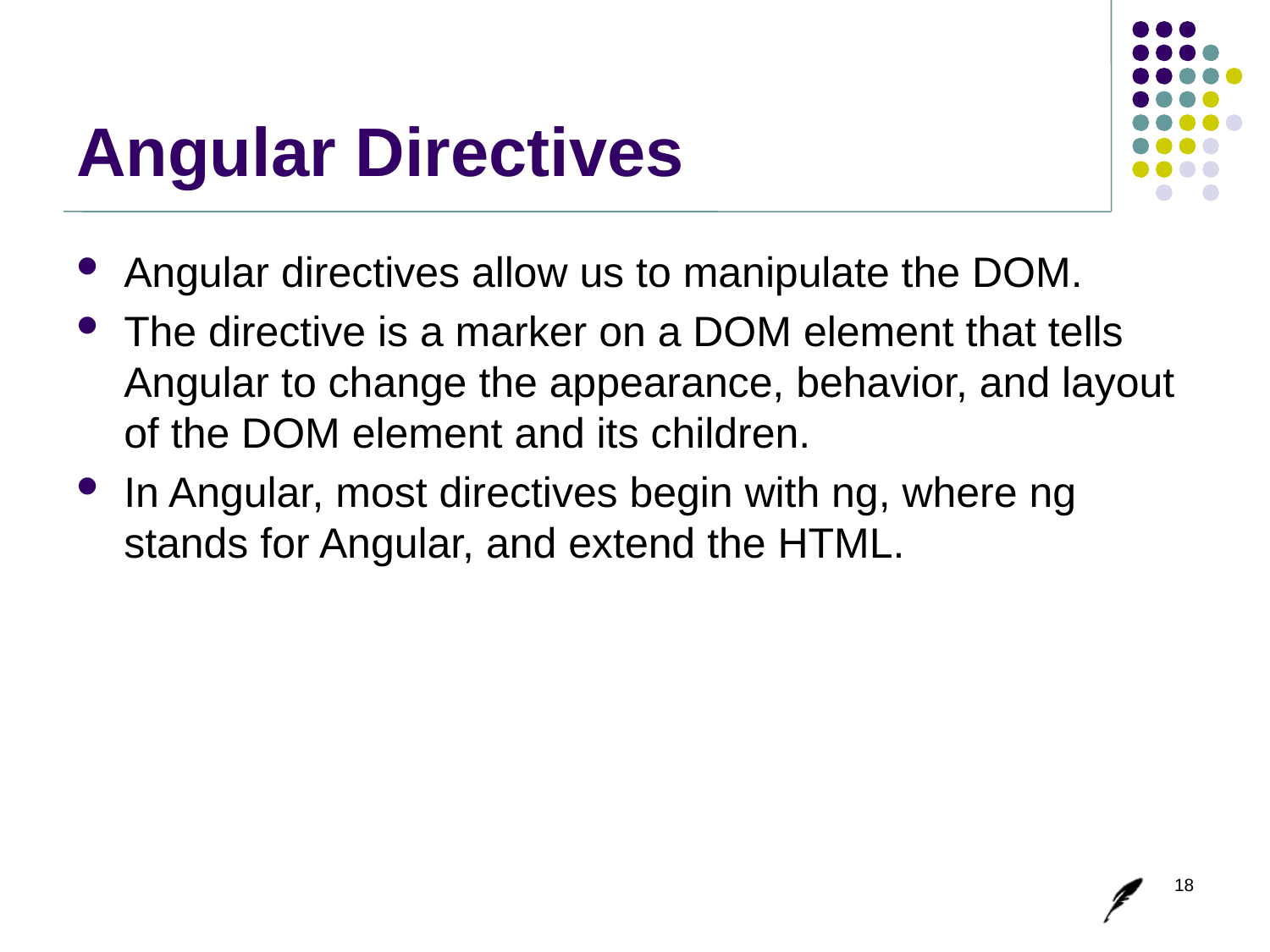

# Angular Directives
Angular directives allow us to manipulate the DOM.
The directive is a marker on a DOM element that tells Angular to change the appearance, behavior, and layout of the DOM element and its children.
In Angular, most directives begin with ng, where ng stands for Angular, and extend the HTML.

18